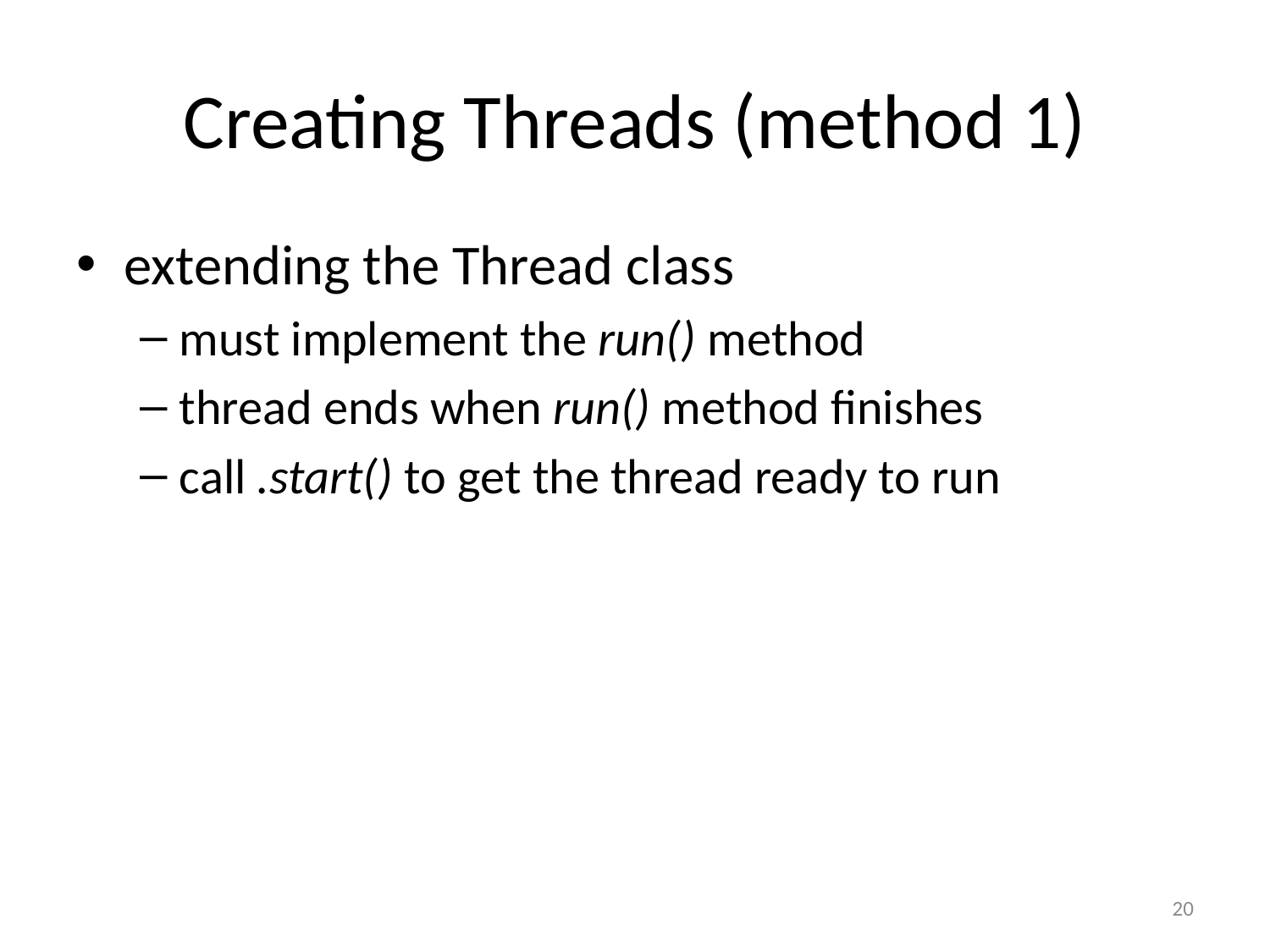

# Creating Threads (method 1)
extending the Thread class
must implement the run() method
thread ends when run() method finishes
call .start() to get the thread ready to run
20